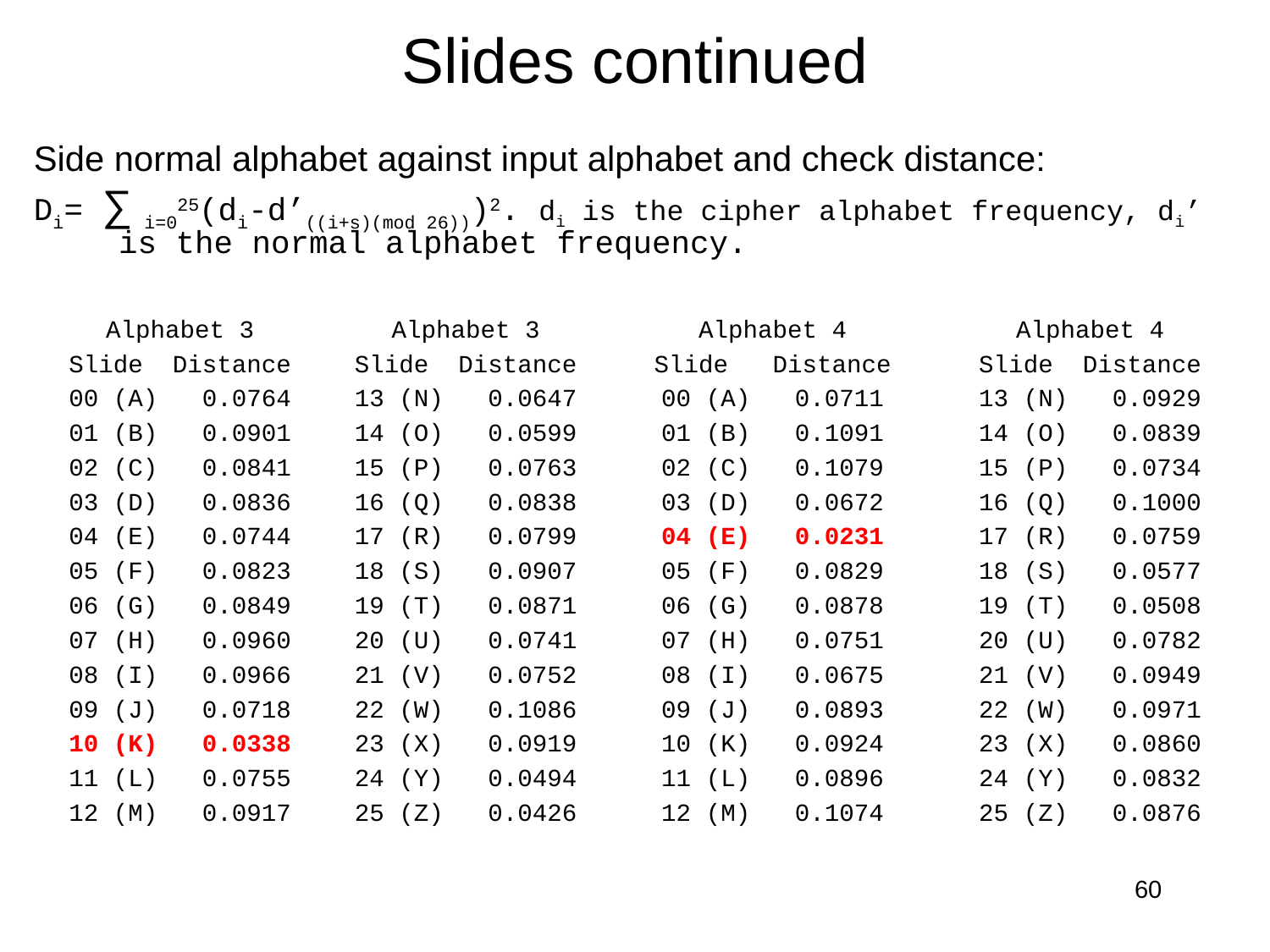

# Slides continued
Side normal alphabet against input alphabet and check distance:
Di= ∑ i=025(di-d’((i+s)(mod 26)))2. di is the cipher alphabet frequency, di’ is the normal alphabet frequency.
Alphabet 3
Slide  Distance
00 (A)   0.0764
01 (B)   0.0901
02 (C)   0.0841
03 (D)   0.0836
04 (E)   0.0744
05 (F)   0.0823
06 (G)   0.0849
07 (H)   0.0960
08 (I)   0.0966
09 (J)   0.0718
10 (K)   0.0338
11 (L)   0.0755
12 (M)   0.0917
Alphabet 3
Slide  Distance
13 (N)   0.0647
14 (O)   0.0599
15 (P)   0.0763
16 (Q)   0.0838
17 (R)   0.0799
18 (S)   0.0907
19 (T)   0.0871
20 (U)   0.0741
21 (V)   0.0752
22 (W)   0.1086
23 (X)   0.0919
24 (Y)   0.0494
25 (Z)   0.0426

Alphabet 4
Slide   Distance
00 (A)   0.0711
01 (B)   0.1091
02 (C)   0.1079
03 (D)   0.0672
04 (E)   0.0231
05 (F)   0.0829
06 (G)   0.0878
07 (H)   0.0751
08 (I)   0.0675
09 (J)   0.0893
10 (K)   0.0924
11 (L)   0.0896
12 (M)   0.1074
Alphabet 4
Slide  Distance
13 (N)   0.0929
14 (O)   0.0839
15 (P)   0.0734
16 (Q)   0.1000
17 (R)   0.0759
18 (S)   0.0577
19 (T)   0.0508
20 (U)   0.0782
21 (V)   0.0949
22 (W)   0.0971
23 (X)   0.0860
24 (Y)   0.0832
25 (Z)   0.0876

60